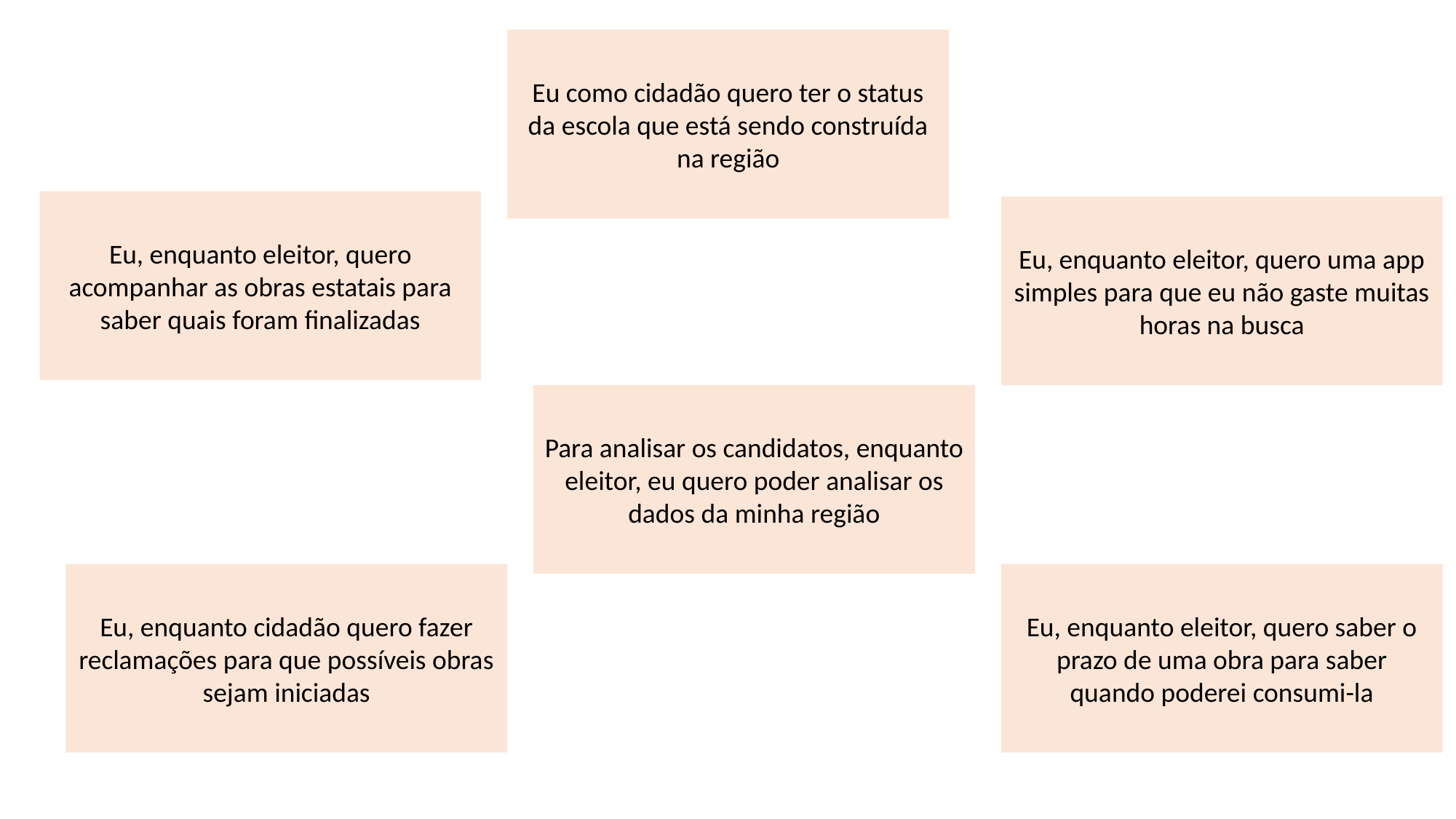

Eu como cidadão quero ter o status da escola que está sendo construída na região
Eu, enquanto <QUEM>, quero <O QUÊ> para <POR QUÊ>
Eu, enquanto eleitor, quero acompanhar as obras estatais para saber quais foram finalizadas
Eu, enquanto eleitor, quero uma app simples para que eu não gaste muitas horas na busca
Eu, enquanto <QUEM>, quero <O QUÊ> para <POR QUÊ>
Para analisar os candidatos, enquanto eleitor, eu quero poder analisar os dados da minha região
Para <POR QUÊ>, enquanto <QUEM>, eu quero <O QUÊ>
Eu, enquanto cidadão quero fazer reclamações para que possíveis obras sejam iniciadas
Eu, enquanto eleitor, quero saber o prazo de uma obra para saber quando poderei consumi-la